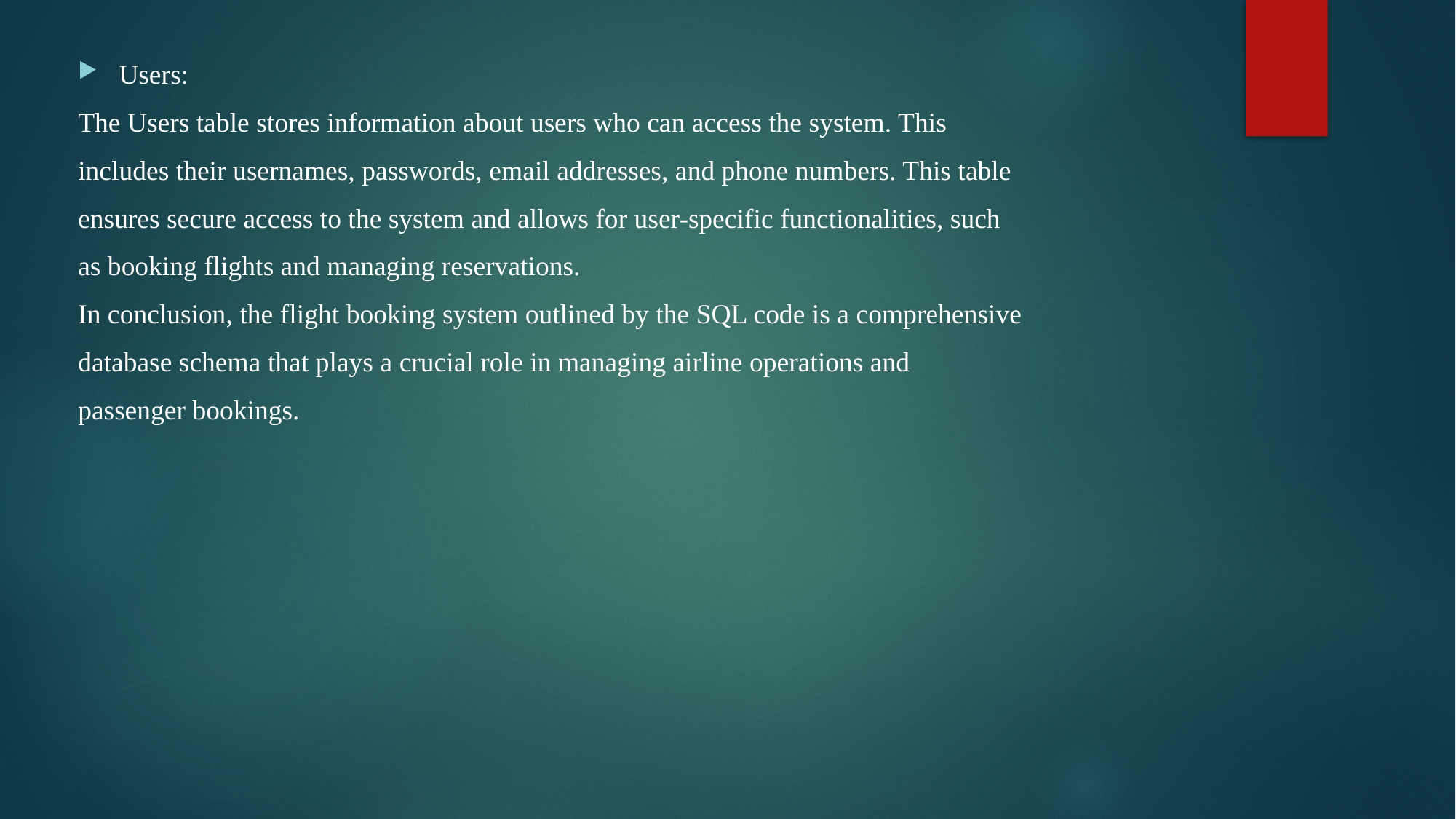

Users:
The Users table stores information about users who can access the system. This
includes their usernames, passwords, email addresses, and phone numbers. This table
ensures secure access to the system and allows for user-specific functionalities, such
as booking flights and managing reservations.
In conclusion, the flight booking system outlined by the SQL code is a comprehensive
database schema that plays a crucial role in managing airline operations and
passenger bookings.